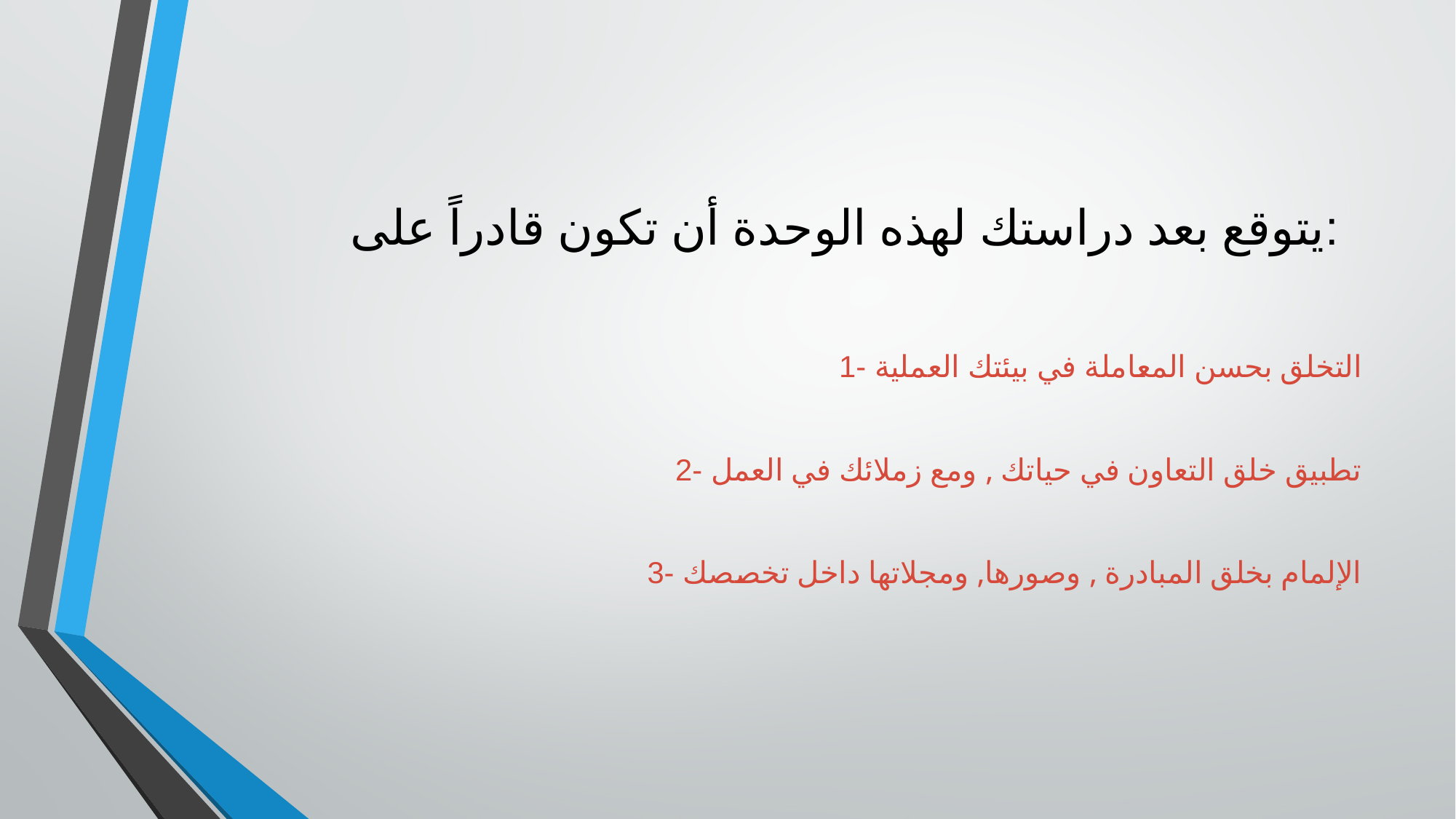

# يتوقع بعد دراستك لهذه الوحدة أن تكون قادراً على:
1- التخلق بحسن المعاملة في بيئتك العملية

2- تطبيق خلق التعاون في حياتك , ومع زملائك في العمل

3- الإلمام بخلق المبادرة , وصورها, ومجلاتها داخل تخصصك